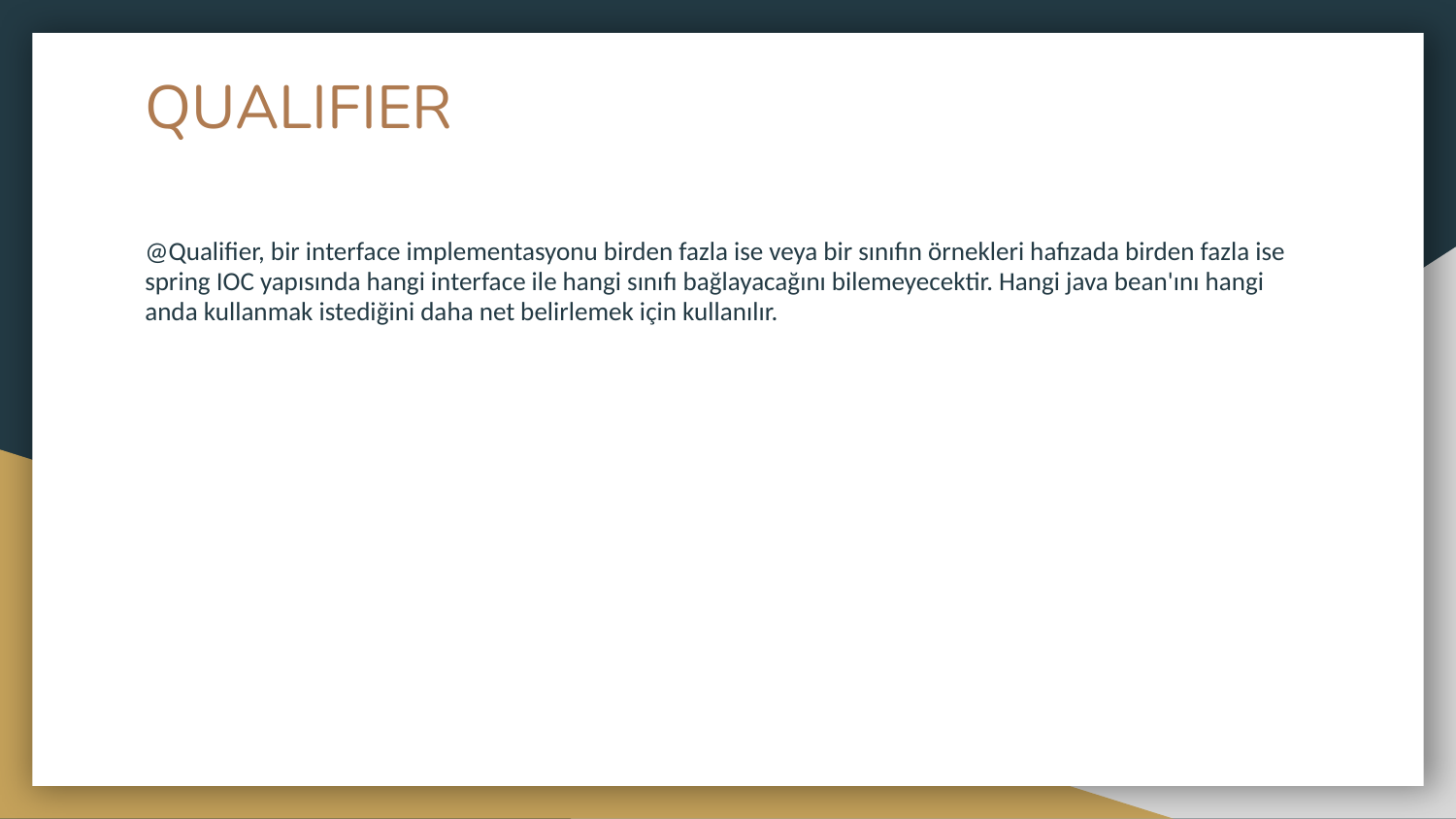

# QUALIFIER
@Qualifier, bir interface implementasyonu birden fazla ise veya bir sınıfın örnekleri hafızada birden fazla ise spring IOC yapısında hangi interface ile hangi sınıfı bağlayacağını bilemeyecektir. Hangi java bean'ını hangi anda kullanmak istediğini daha net belirlemek için kullanılır.